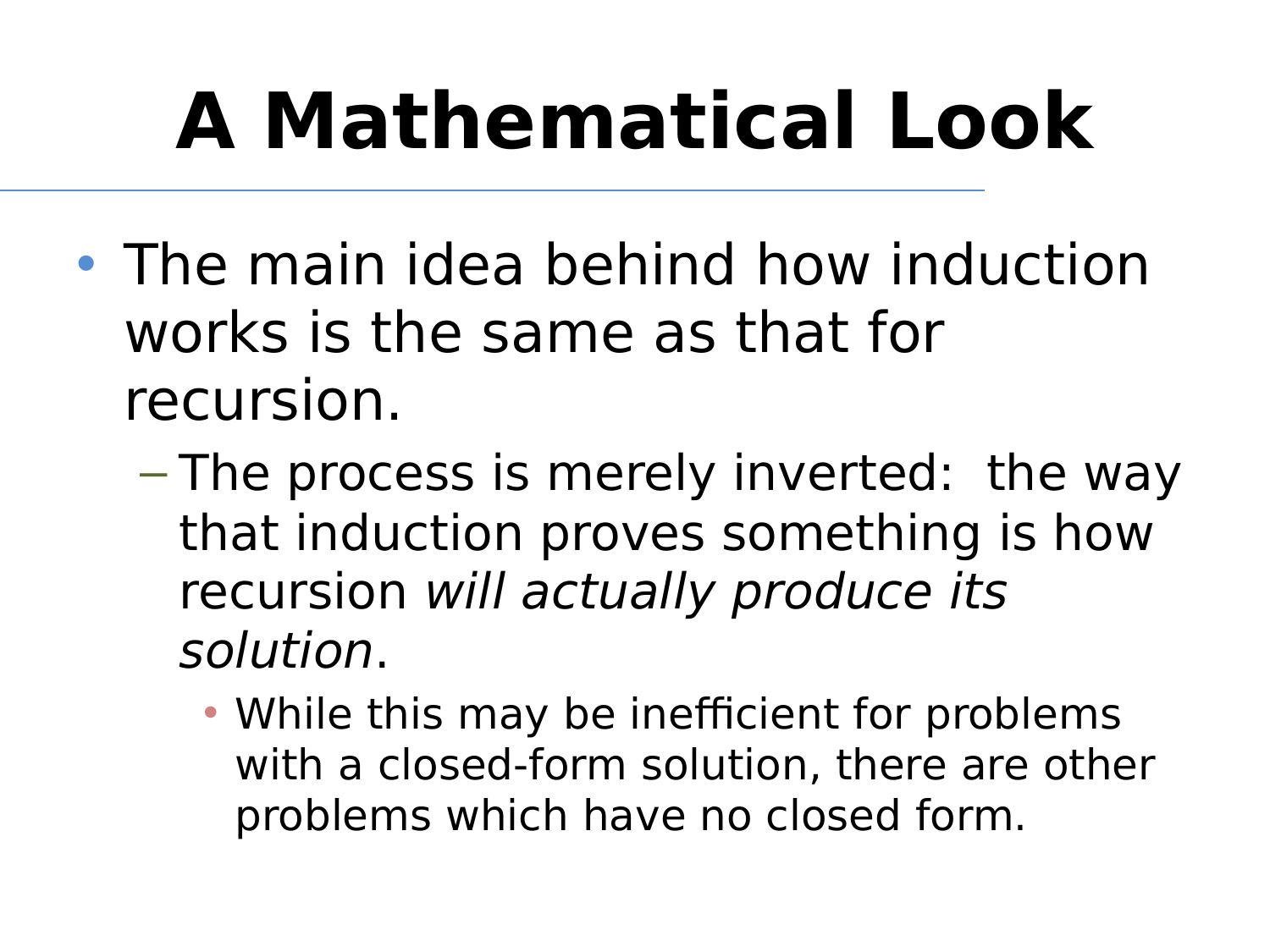

# A Mathematical Look
The main idea behind how induction works is the same as that for recursion.
The process is merely inverted:  the way that induction proves something is how recursion will actually produce its solution.
While this may be inefficient for problems with a closed-form solution, there are other problems which have no closed form.